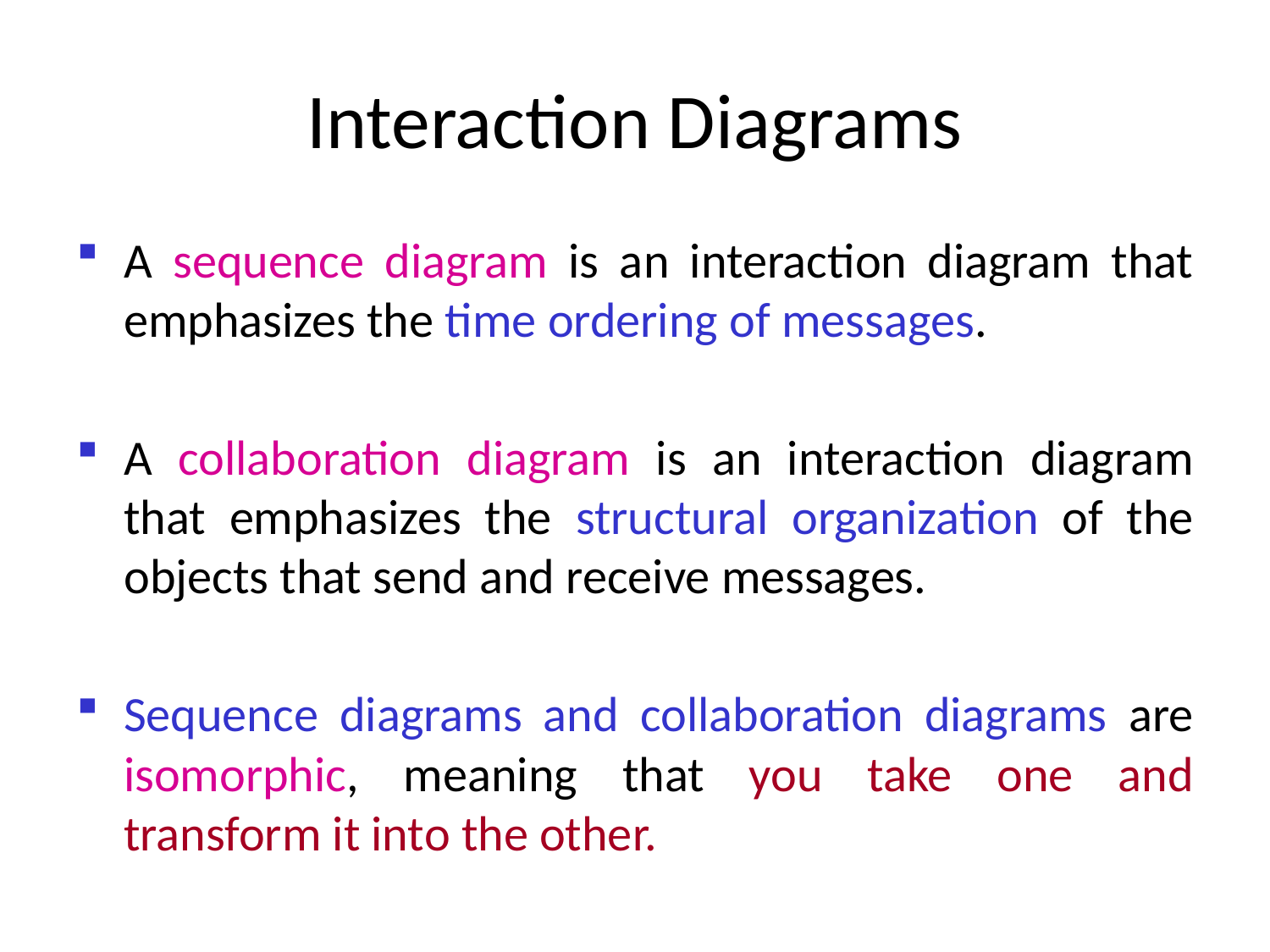

# Interaction Diagrams
A sequence diagram is an interaction diagram that emphasizes the time ordering of messages.

A collaboration diagram is an interaction diagram that emphasizes the structural organization of the objects that send and receive messages.

Sequence diagrams and collaboration diagrams are isomorphic, meaning that you take one and transform it into the other.